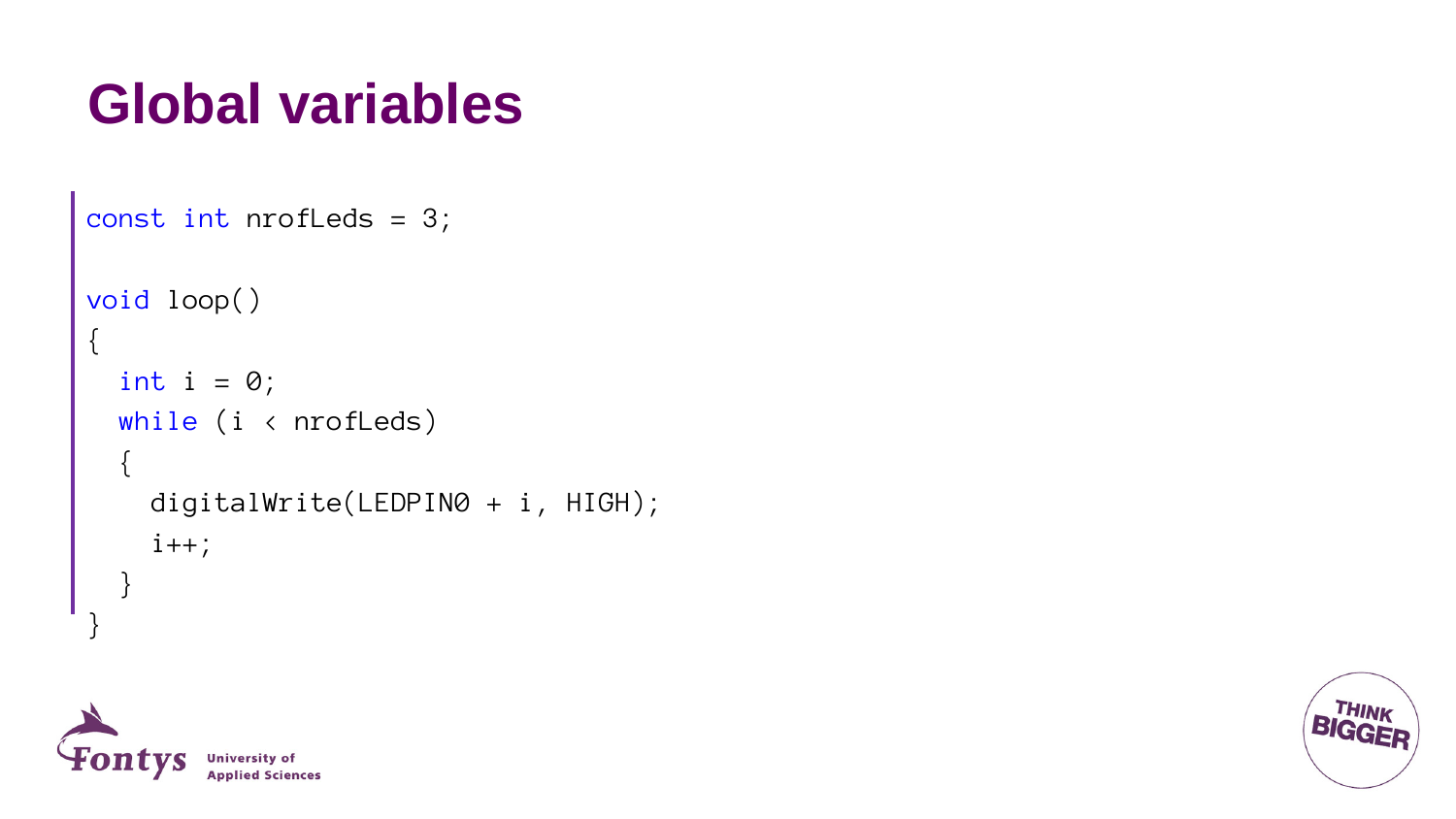

# Global variables
const int nrofLeds = 3;

void loop()
{
  int i = 0;
  while (i < nrofLeds)
  {
    digitalWrite(LEDPIN0 + i, HIGH);
    i++;
  }
}